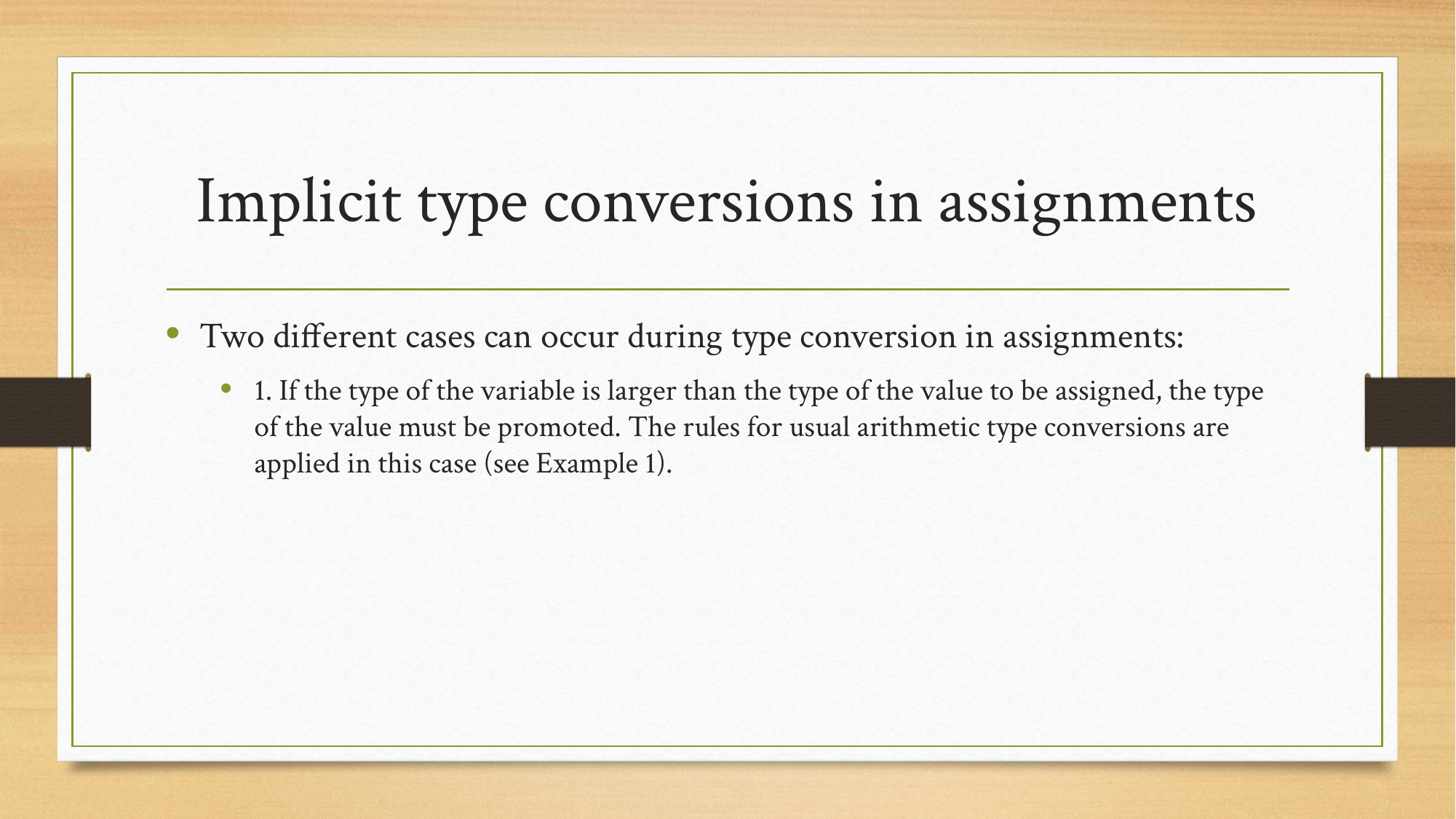

# Implicit type conversions in assignments
Two different cases can occur during type conversion in assignments:
1. If the type of the variable is larger than the type of the value to be assigned, the type of the value must be promoted. The rules for usual arithmetic type conversions are applied in this case (see Example 1).